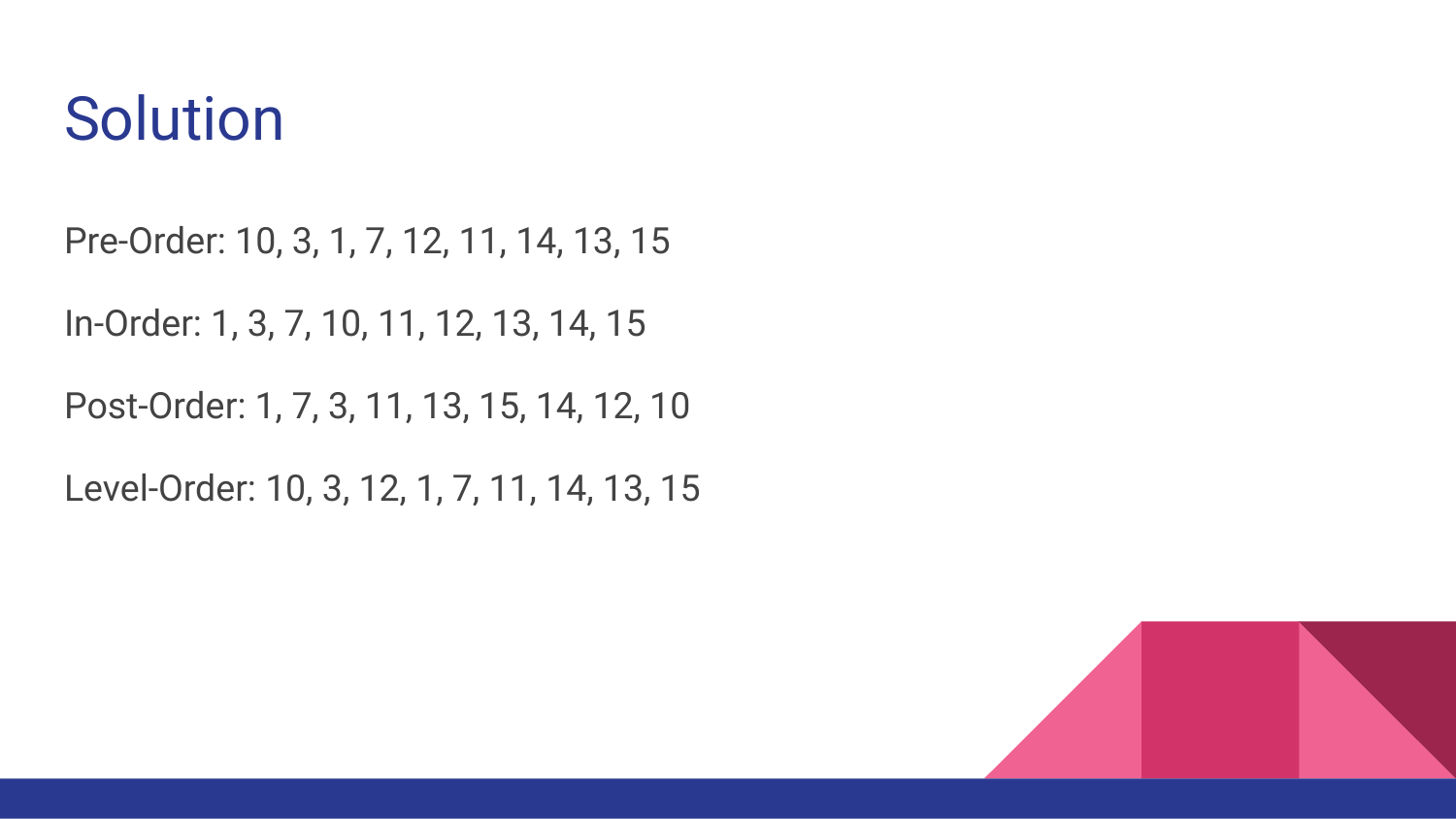

# Solution
Pre-Order: 10, 3, 1, 7, 12, 11, 14, 13, 15
In-Order: 1, 3, 7, 10, 11, 12, 13, 14, 15
Post-Order: 1, 7, 3, 11, 13, 15, 14, 12, 10
Level-Order: 10, 3, 12, 1, 7, 11, 14, 13, 15